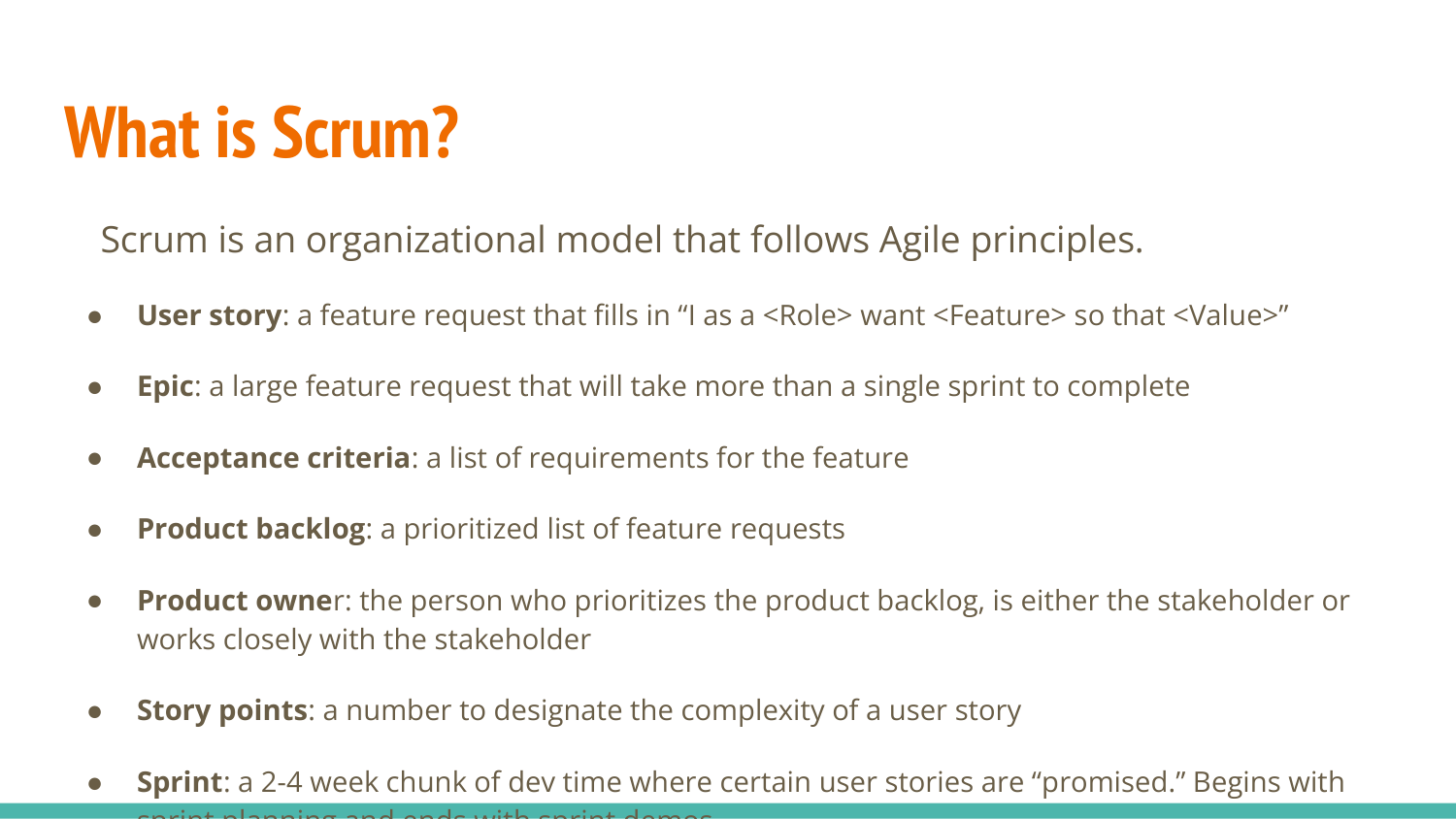

# What is Scrum?
Scrum is an organizational model that follows Agile principles.
User story: a feature request that fills in “I as a <Role> want <Feature> so that <Value>”
Epic: a large feature request that will take more than a single sprint to complete
Acceptance criteria: a list of requirements for the feature
Product backlog: a prioritized list of feature requests
Product owner: the person who prioritizes the product backlog, is either the stakeholder or works closely with the stakeholder
Story points: a number to designate the complexity of a user story
Sprint: a 2-4 week chunk of dev time where certain user stories are “promised.” Begins with sprint planning and ends with sprint demos.
Sprint backlog: the user stories in the current sprint
Daily scrum meeting (aka “stand-up”): a meeting where each person on the dev team describes what they worked on yesterday, what they will work on today, and any blockers